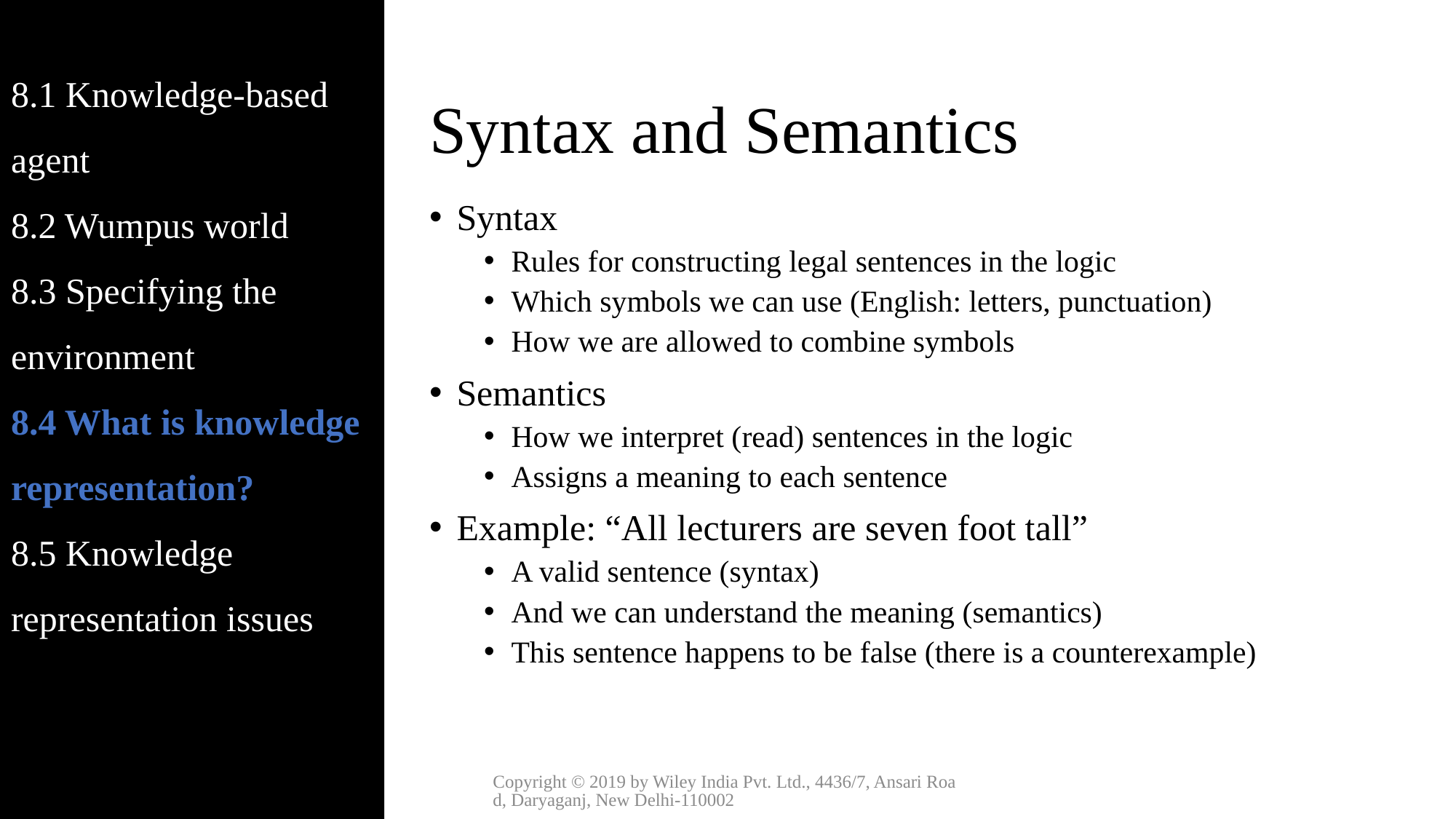

8.1 Knowledge-based agent
8.2 Wumpus world
8.3 Specifying the environment
8.4 What is knowledge representation?
8.5 Knowledge representation issues

# Syntax and Semantics
Syntax
Rules for constructing legal sentences in the logic
Which symbols we can use (English: letters, punctuation)
How we are allowed to combine symbols
Semantics
How we interpret (read) sentences in the logic
Assigns a meaning to each sentence
Example: “All lecturers are seven foot tall”
A valid sentence (syntax)
And we can understand the meaning (semantics)
This sentence happens to be false (there is a counterexample)
Copyright © 2019 by Wiley India Pvt. Ltd., 4436/7, Ansari Road, Daryaganj, New Delhi-110002